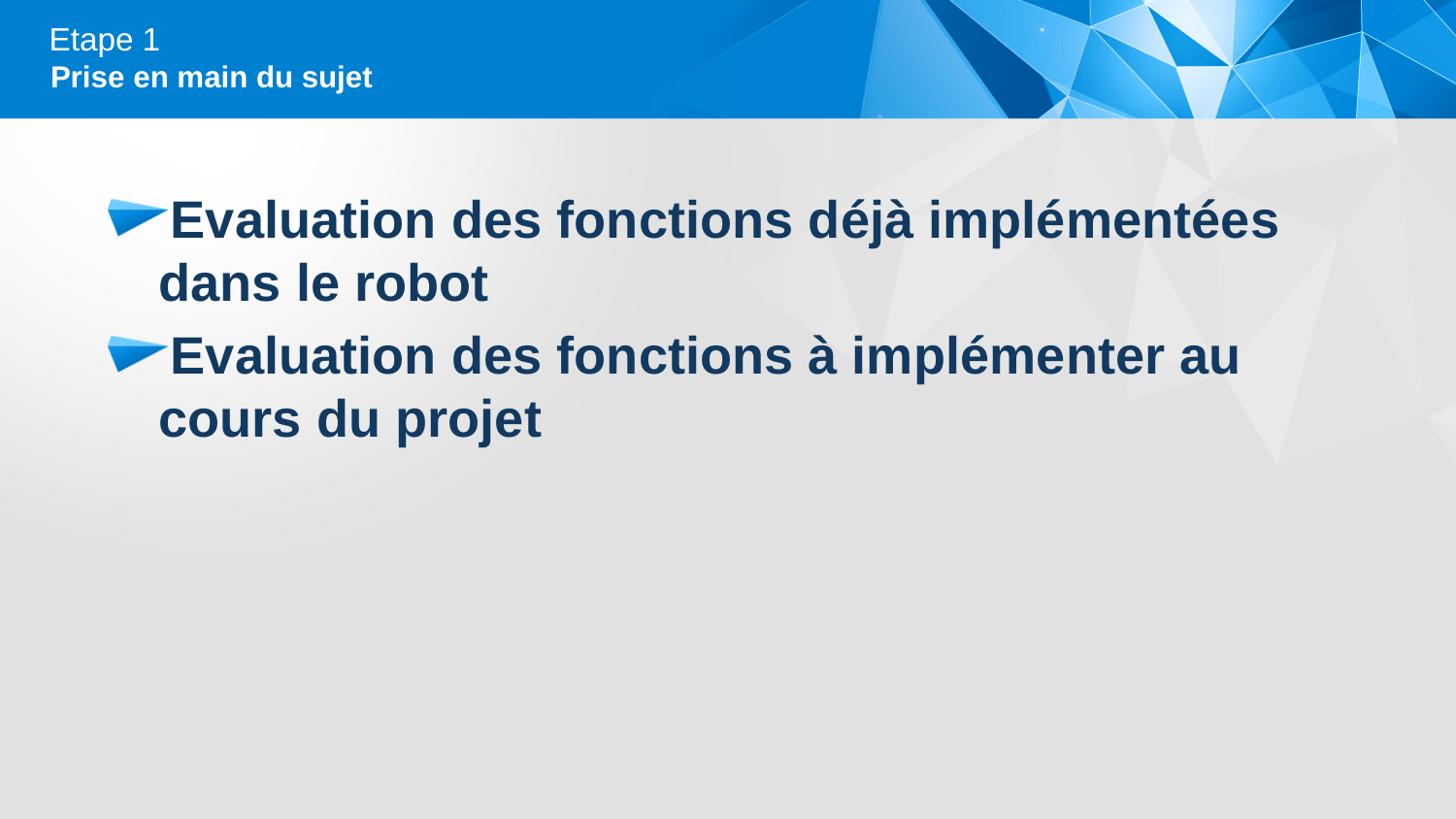

# Etape 1
Prise en main du sujet
Evaluation des fonctions déjà implémentées dans le robot
Evaluation des fonctions à implémenter au cours du projet